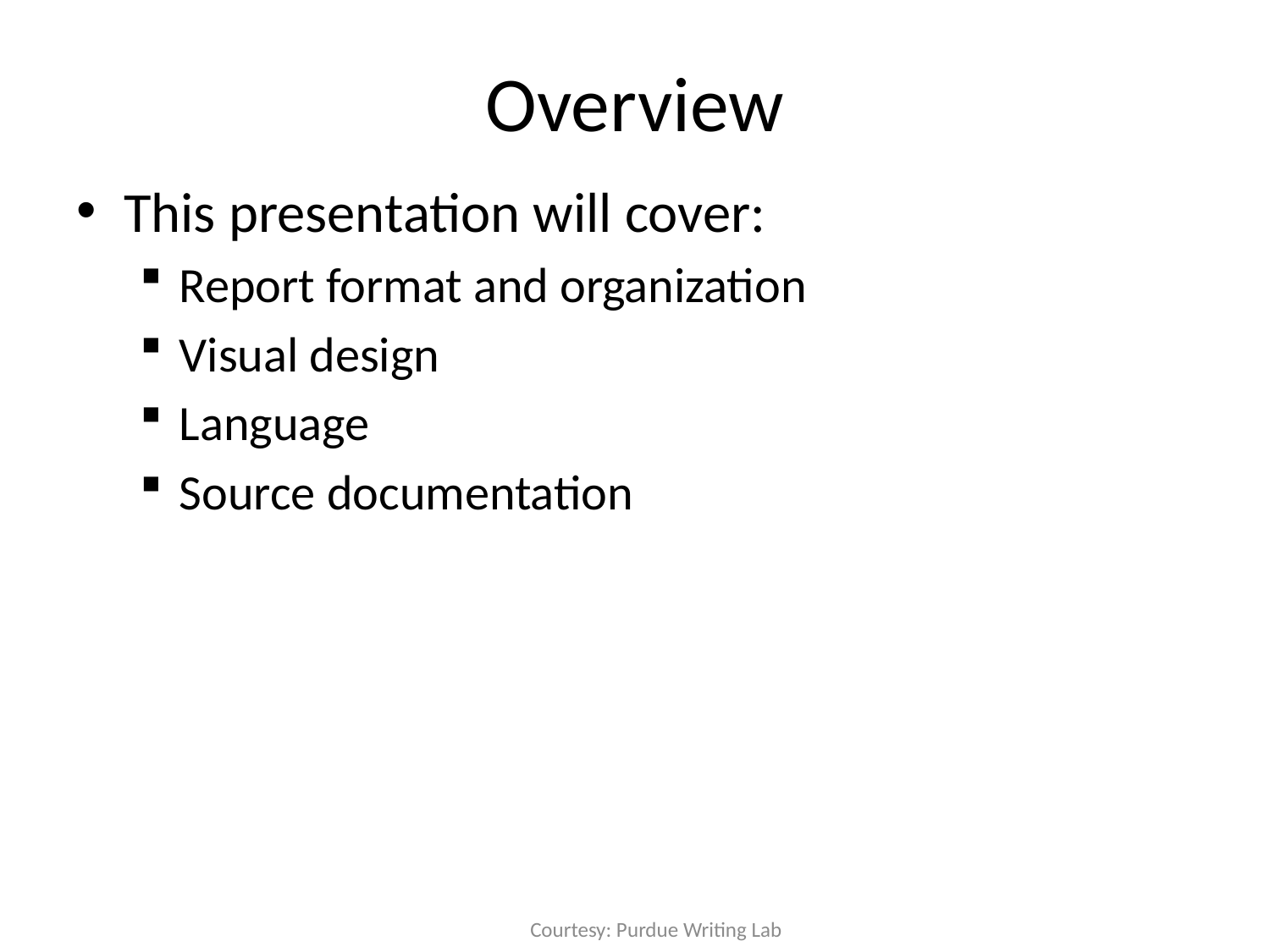

# Overview
This presentation will cover:
Report format and organization
Visual design
Language
Source documentation
Courtesy: Purdue Writing Lab